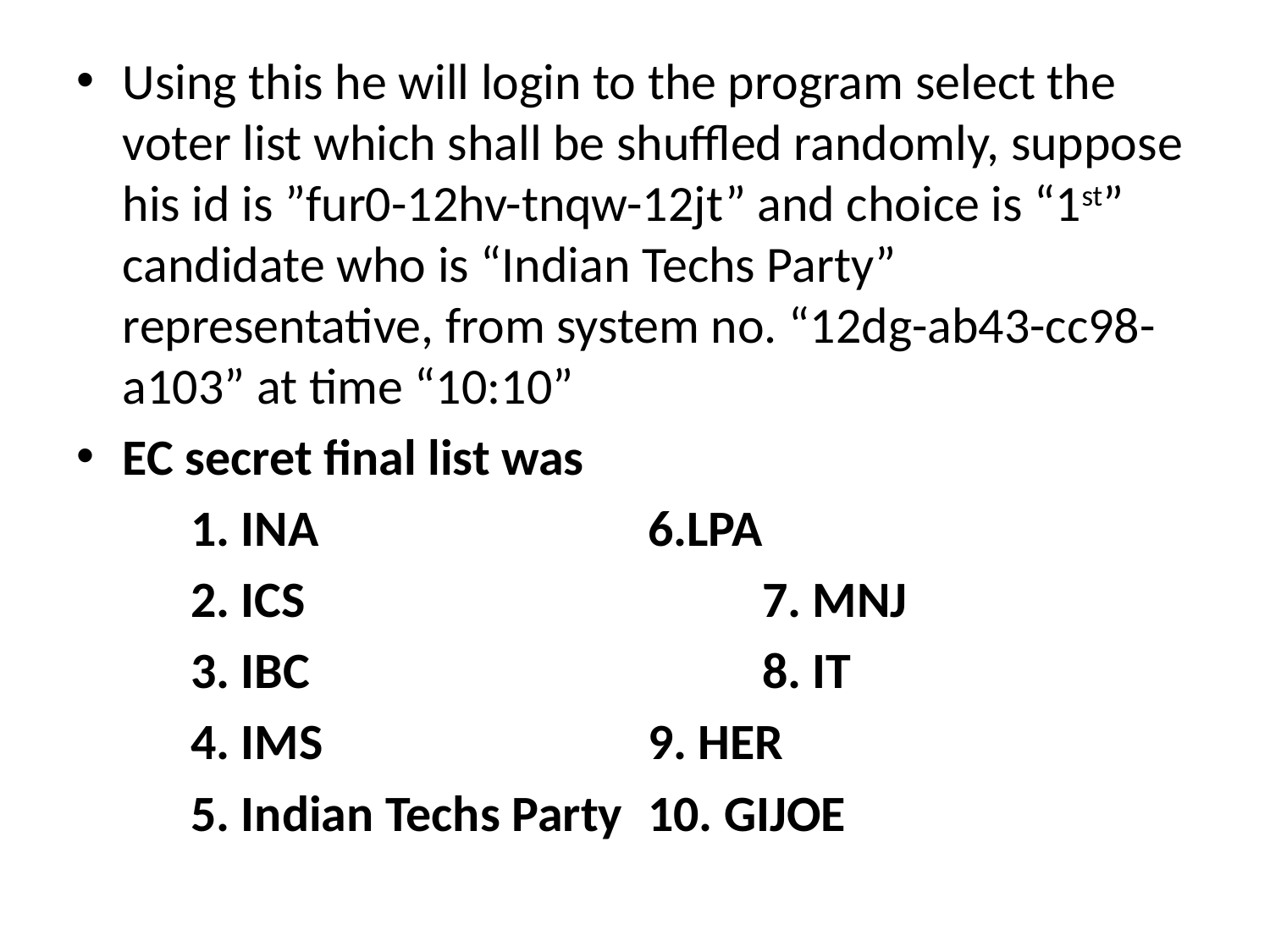

Using this he will login to the program select the voter list which shall be shuffled randomly, suppose his id is ”fur0-12hv-tnqw-12jt” and choice is “1st” candidate who is “Indian Techs Party” representative, from system no. “12dg-ab43-cc98-a103” at time “10:10”
EC secret final list was
	1. INA			6.LPA
	2. ICS				7. MNJ
	3. IBC				8. IT
	4. IMS			9. HER
	5. Indian Techs Party	10. GIJOE